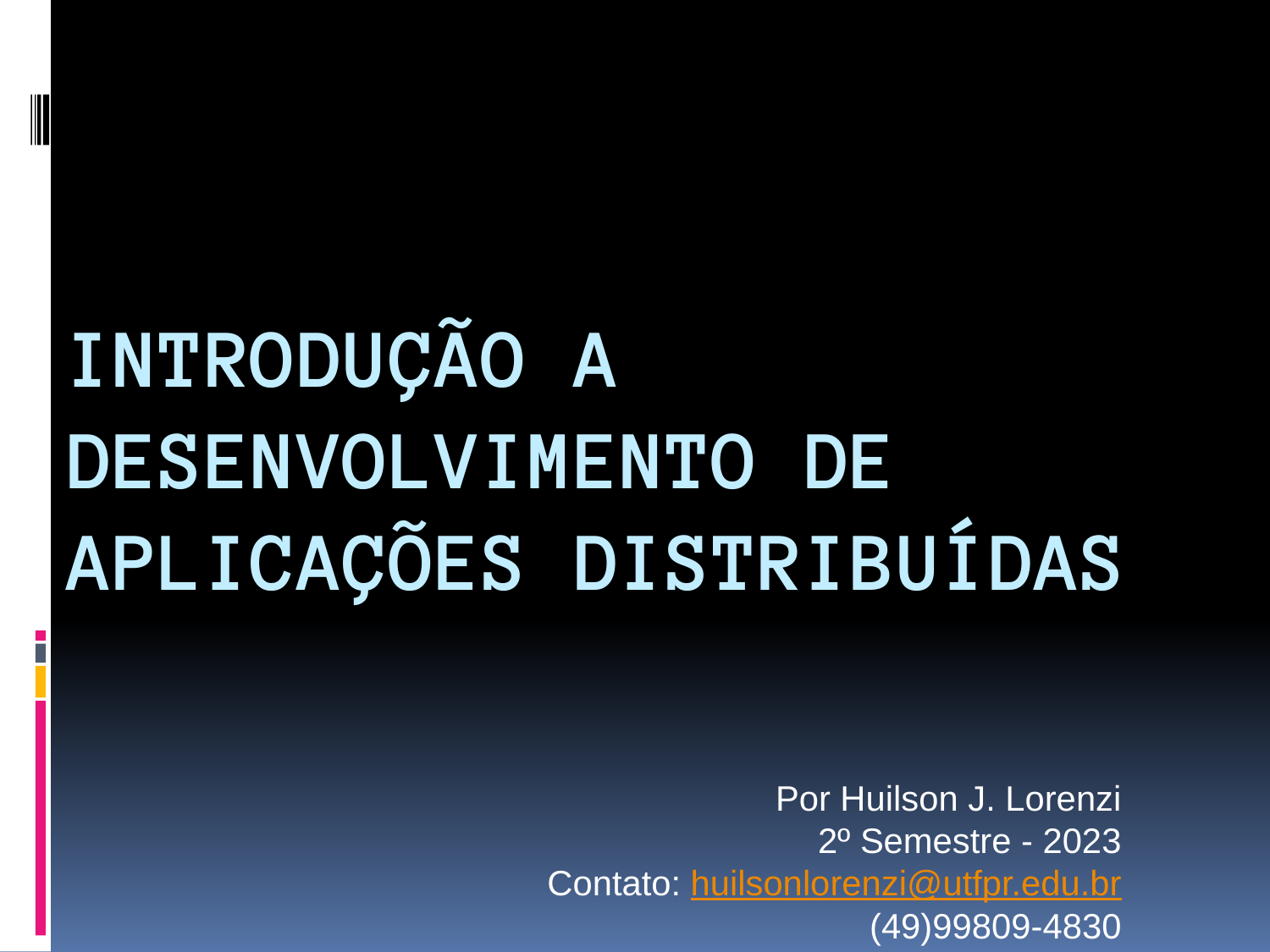

# INTRODUÇÃO A DESENVOLVIMENTO DE APLICAÇÕES DISTRIBUÍDAS
Por Huilson J. Lorenzi
2º Semestre - 2023
Contato: huilsonlorenzi@utfpr.edu.br
(49)99809-4830